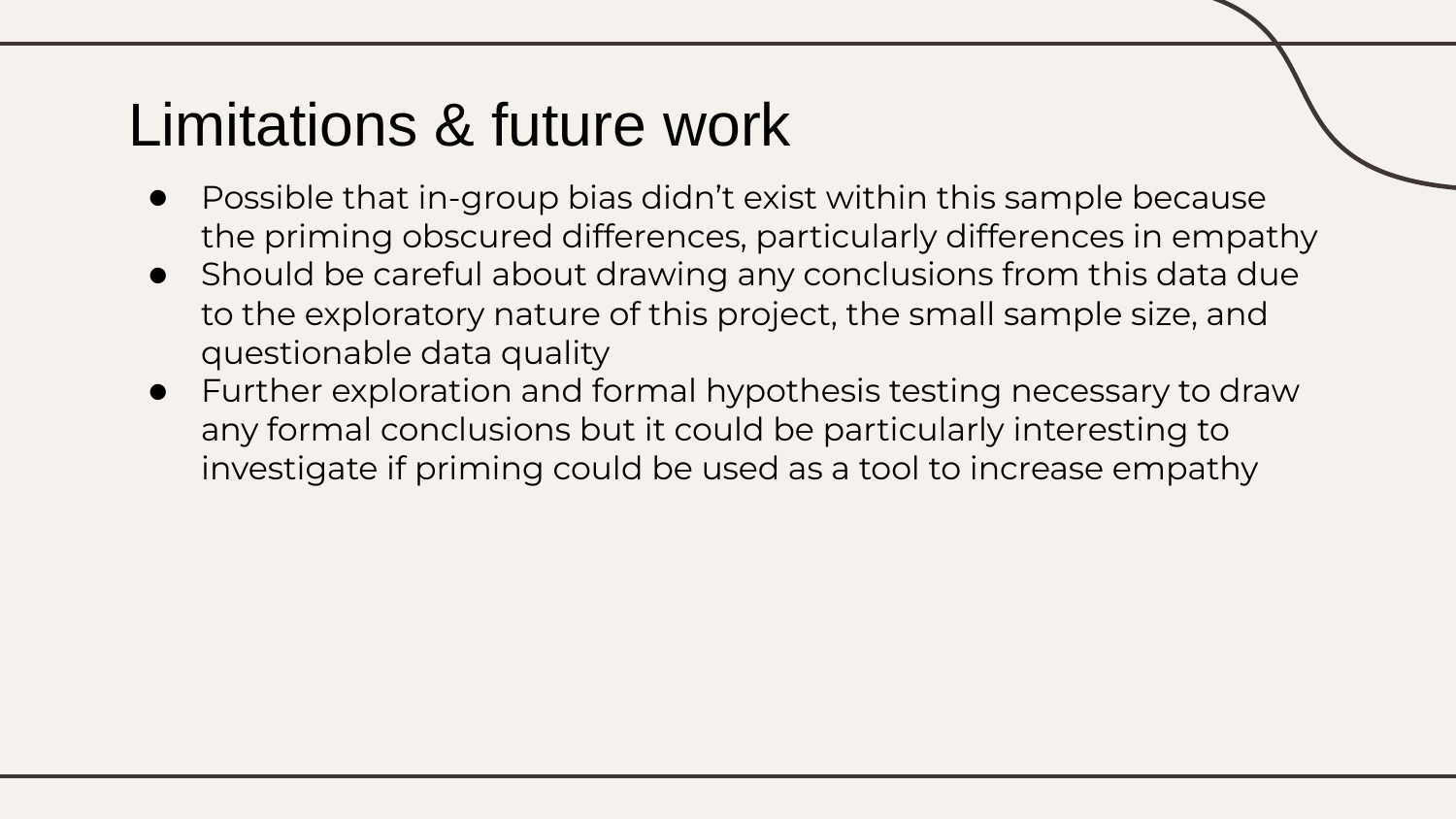

# Limitations & future work
Possible that in-group bias didn’t exist within this sample because the priming obscured differences, particularly differences in empathy
Should be careful about drawing any conclusions from this data due to the exploratory nature of this project, the small sample size, and questionable data quality
Further exploration and formal hypothesis testing necessary to draw any formal conclusions but it could be particularly interesting to investigate if priming could be used as a tool to increase empathy